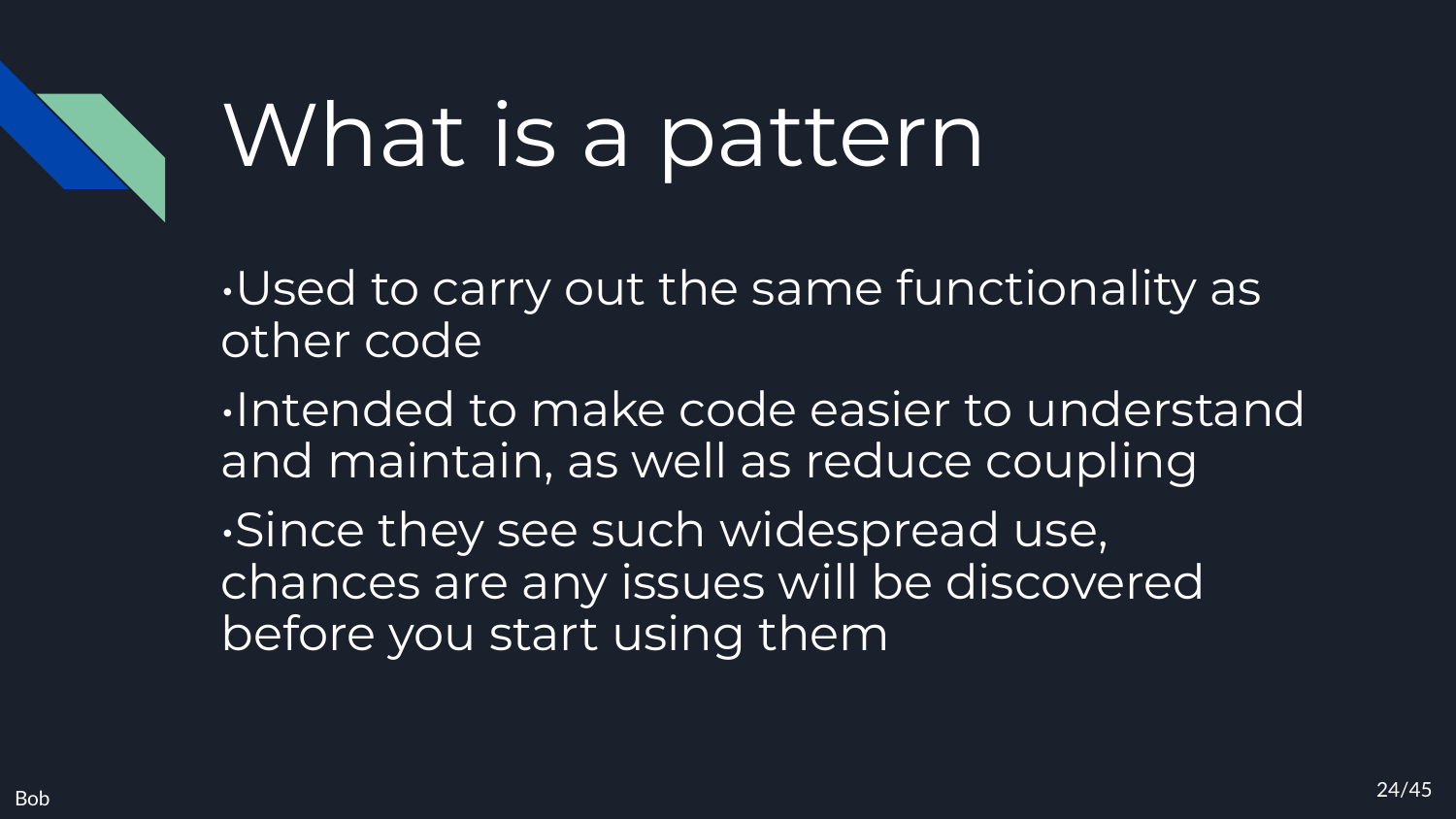

# What is a pattern
•Used to carry out the same functionality as other code
•Intended to make code easier to understand and maintain, as well as reduce coupling
•Since they see such widespread use, chances are any issues will be discovered before you start using them

24/45
Bob